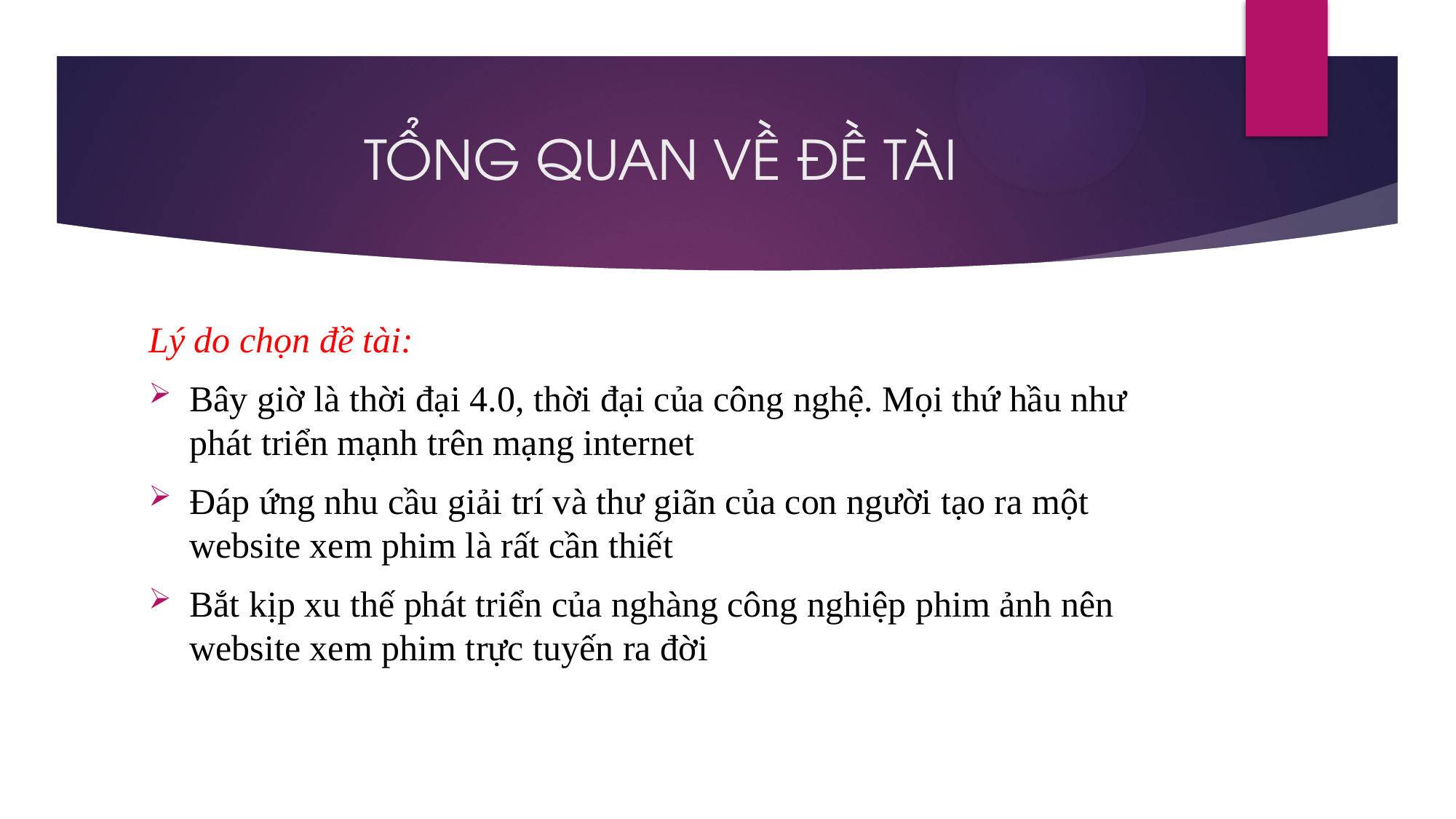

# TỔNG QUAN VỀ ĐỀ TÀI
Lý do chọn đề tài:
Bây giờ là thời đại 4.0, thời đại của công nghệ. Mọi thứ hầu như phát triển mạnh trên mạng internet
Đáp ứng nhu cầu giải trí và thư giãn của con người tạo ra một website xem phim là rất cần thiết
Bắt kịp xu thế phát triển của nghàng công nghiệp phim ảnh nên website xem phim trực tuyến ra đời